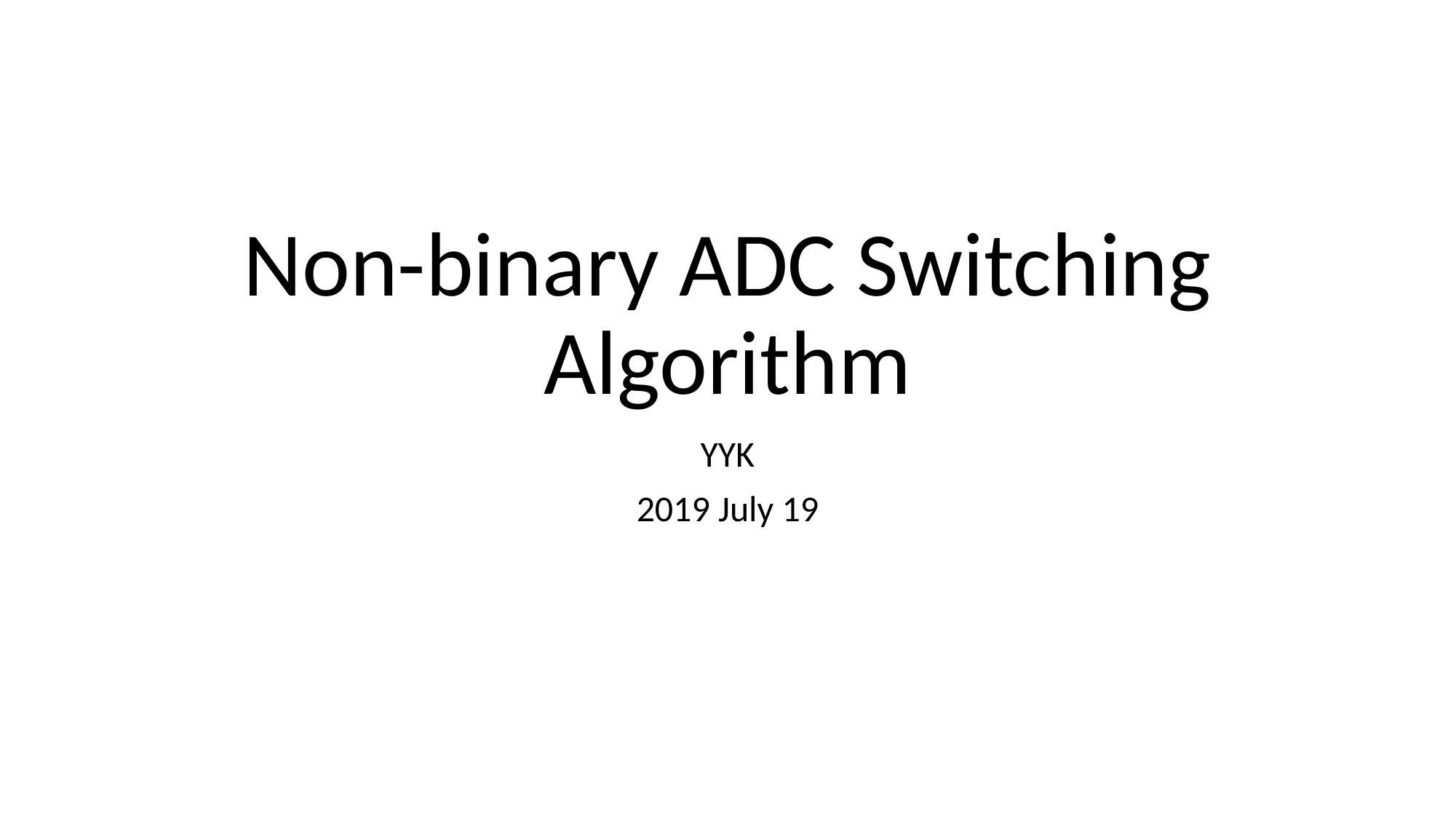

# Non-binary ADC Switching Algorithm
YYK
2019 July 19